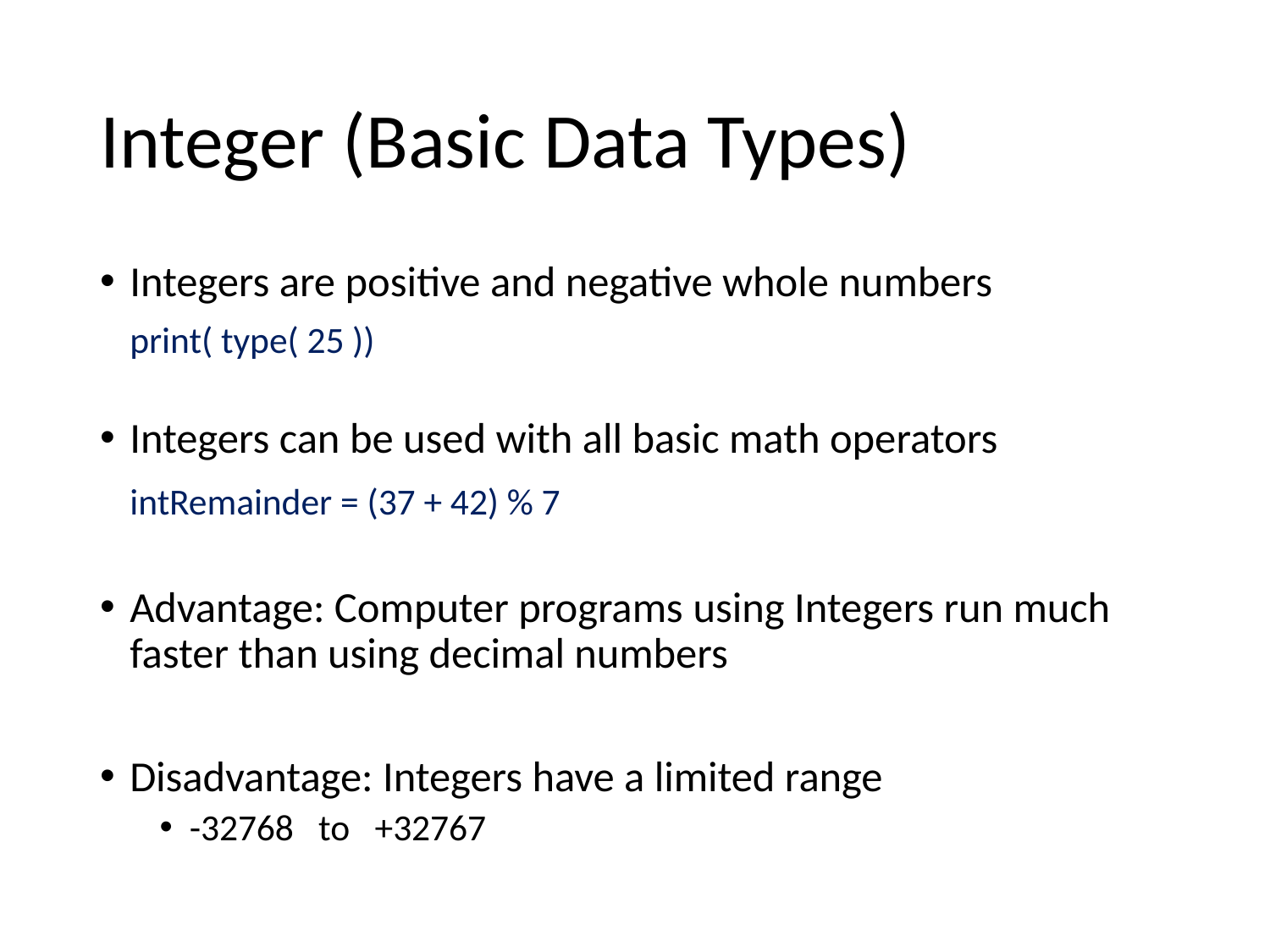

# Integer (Basic Data Types)
Integers are positive and negative whole numbers
		print( type( 25 ))
Integers can be used with all basic math operators
		intRemainder = (37 + 42) % 7
Advantage: Computer programs using Integers run much faster than using decimal numbers

Disadvantage: Integers have a limited range
-32768   to   +32767